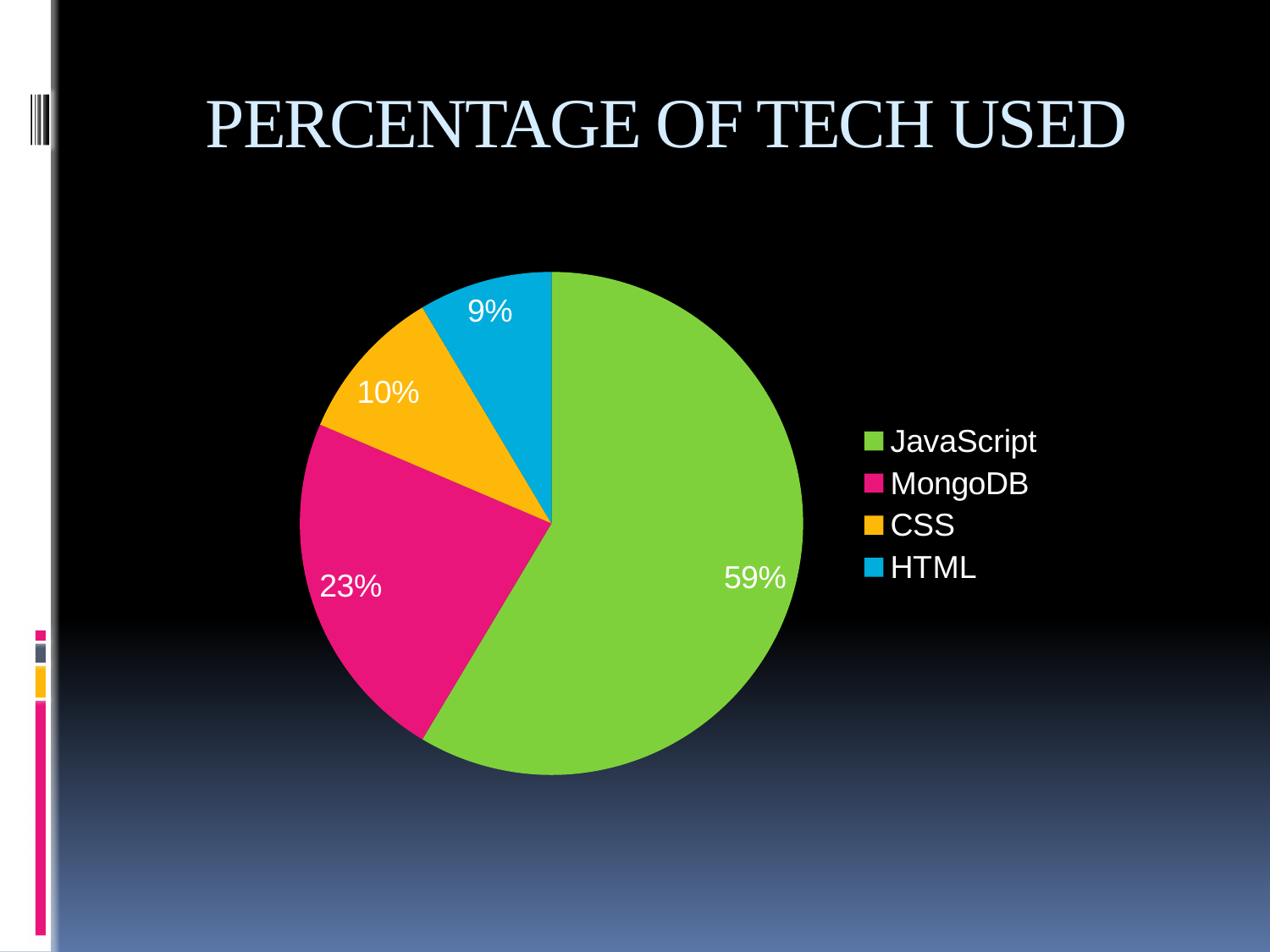

# PERCENTAGE OF TECH USED

### Chart

| Category | Sales |
|---|---|
| JavaScript | 8.2 |
| MongoDB | 3.2 |
| CSS | 1.4 |
| HTML | 1.2 |